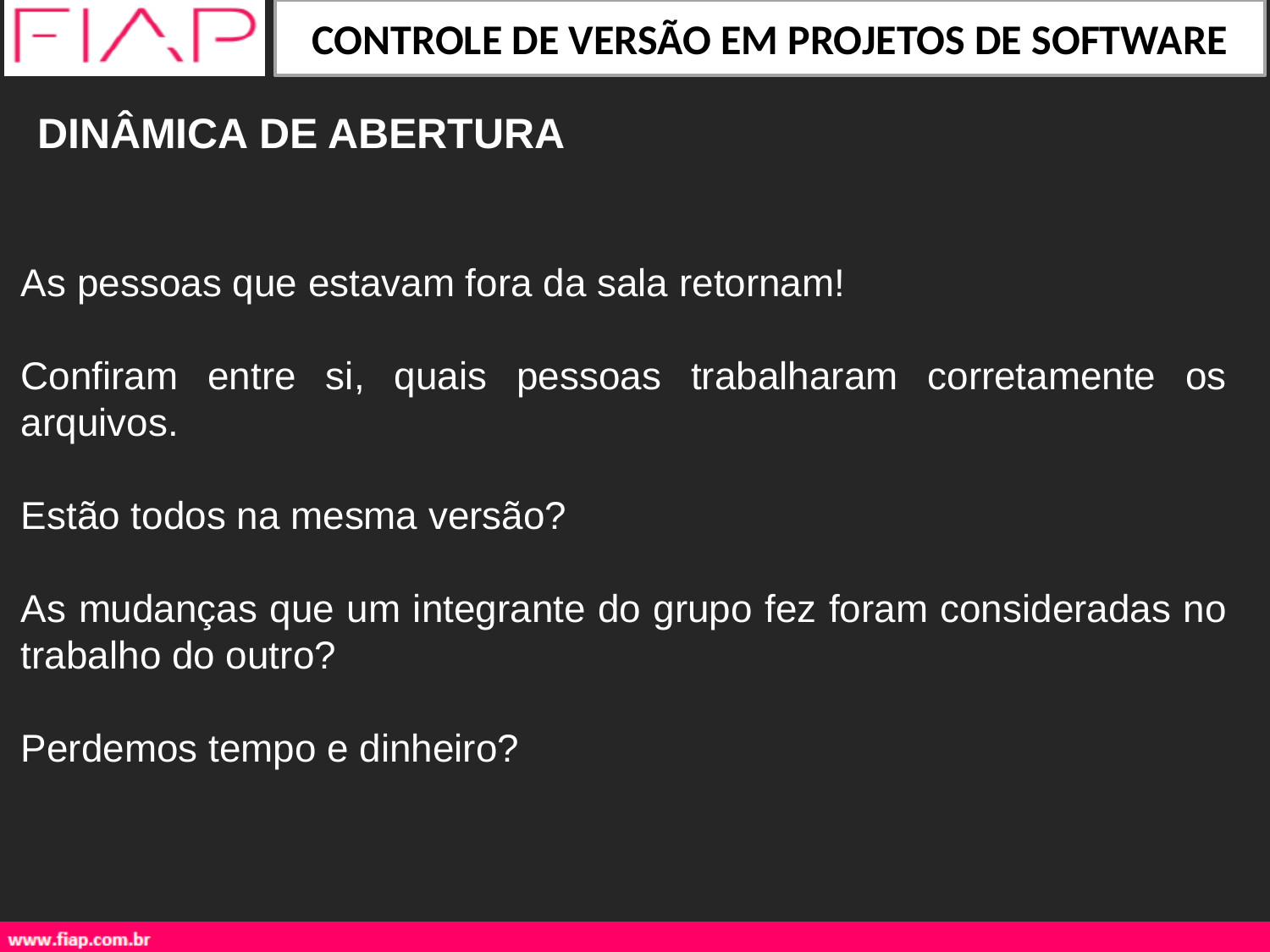

DINÂMICA DE ABERTURA
As pessoas que estavam fora da sala retornam!

Confiram entre si, quais pessoas trabalharam corretamente os arquivos.

Estão todos na mesma versão?

As mudanças que um integrante do grupo fez foram consideradas no trabalho do outro?

Perdemos tempo e dinheiro?